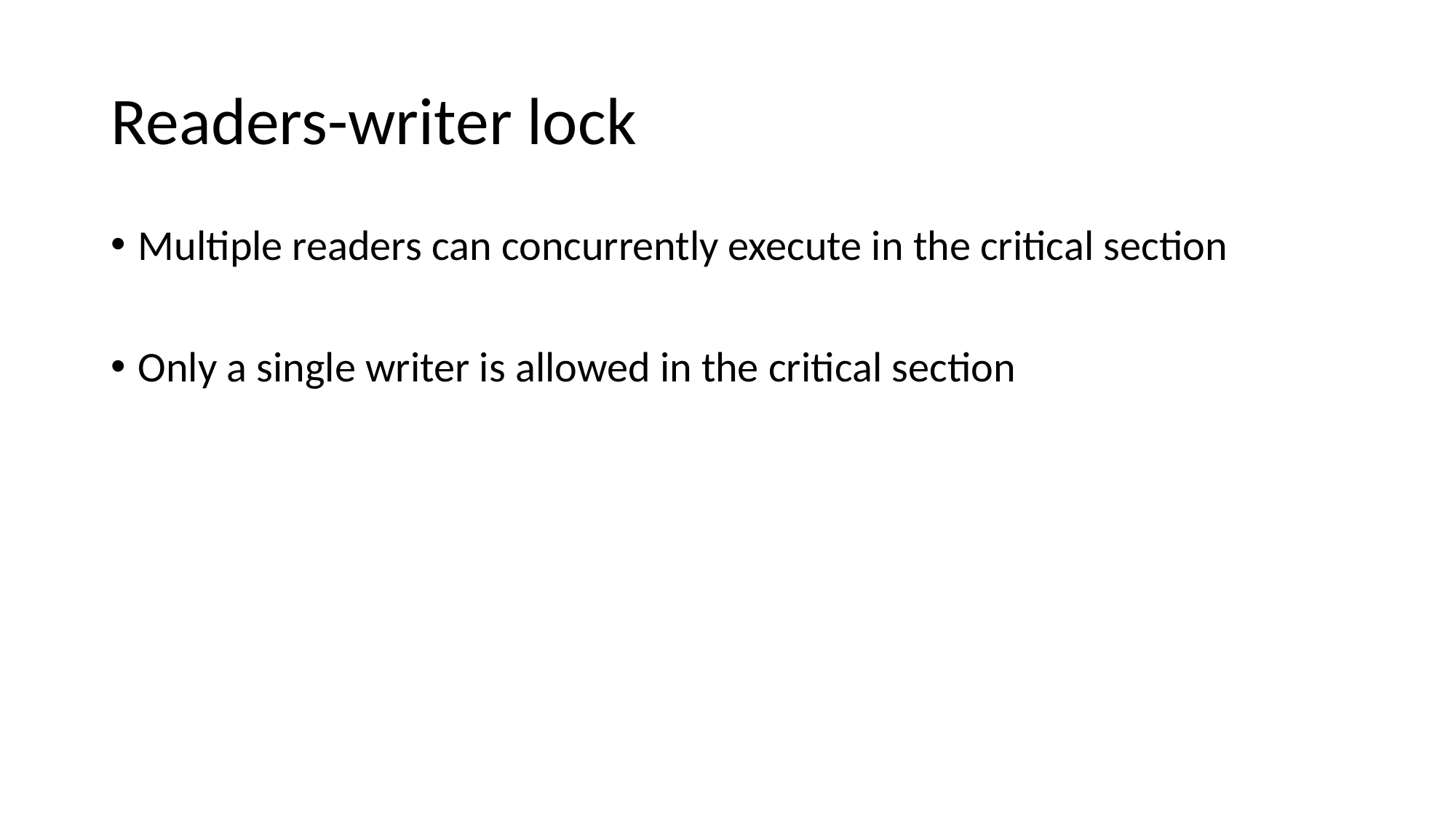

# Readers-writer lock
Multiple readers can concurrently execute in the critical section

Only a single writer is allowed in the critical section